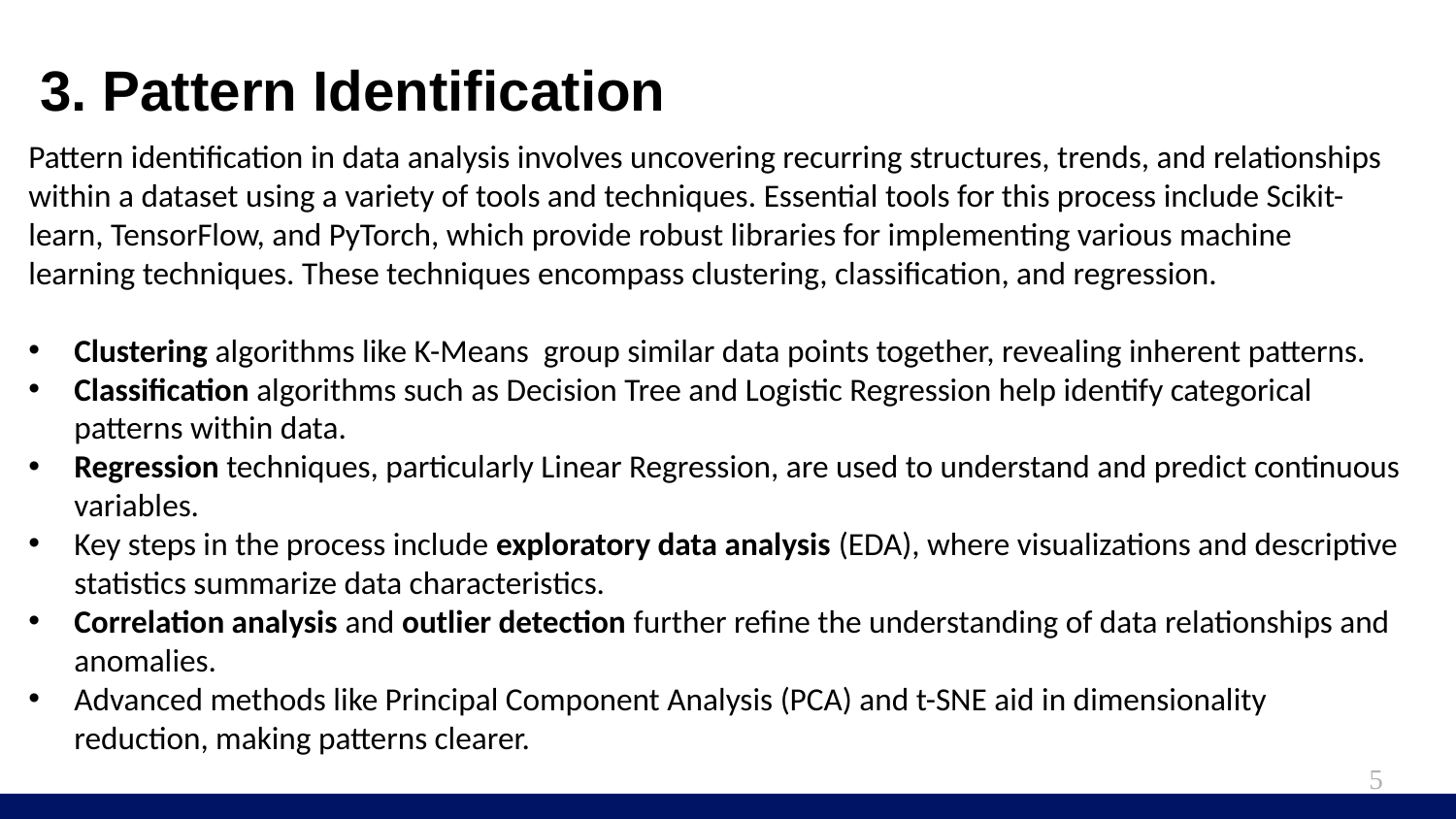

# 3. Pattern Identification
Pattern identification in data analysis involves uncovering recurring structures, trends, and relationships within a dataset using a variety of tools and techniques. Essential tools for this process include Scikit-learn, TensorFlow, and PyTorch, which provide robust libraries for implementing various machine learning techniques. These techniques encompass clustering, classification, and regression.

Clustering algorithms like K-Means  group similar data points together, revealing inherent patterns.
Classification algorithms such as Decision Tree and Logistic Regression help identify categorical patterns within data.
Regression techniques, particularly Linear Regression, are used to understand and predict continuous variables.
Key steps in the process include exploratory data analysis (EDA), where visualizations and descriptive statistics summarize data characteristics.
Correlation analysis and outlier detection further refine the understanding of data relationships and anomalies.
Advanced methods like Principal Component Analysis (PCA) and t-SNE aid in dimensionality reduction, making patterns clearer.
5